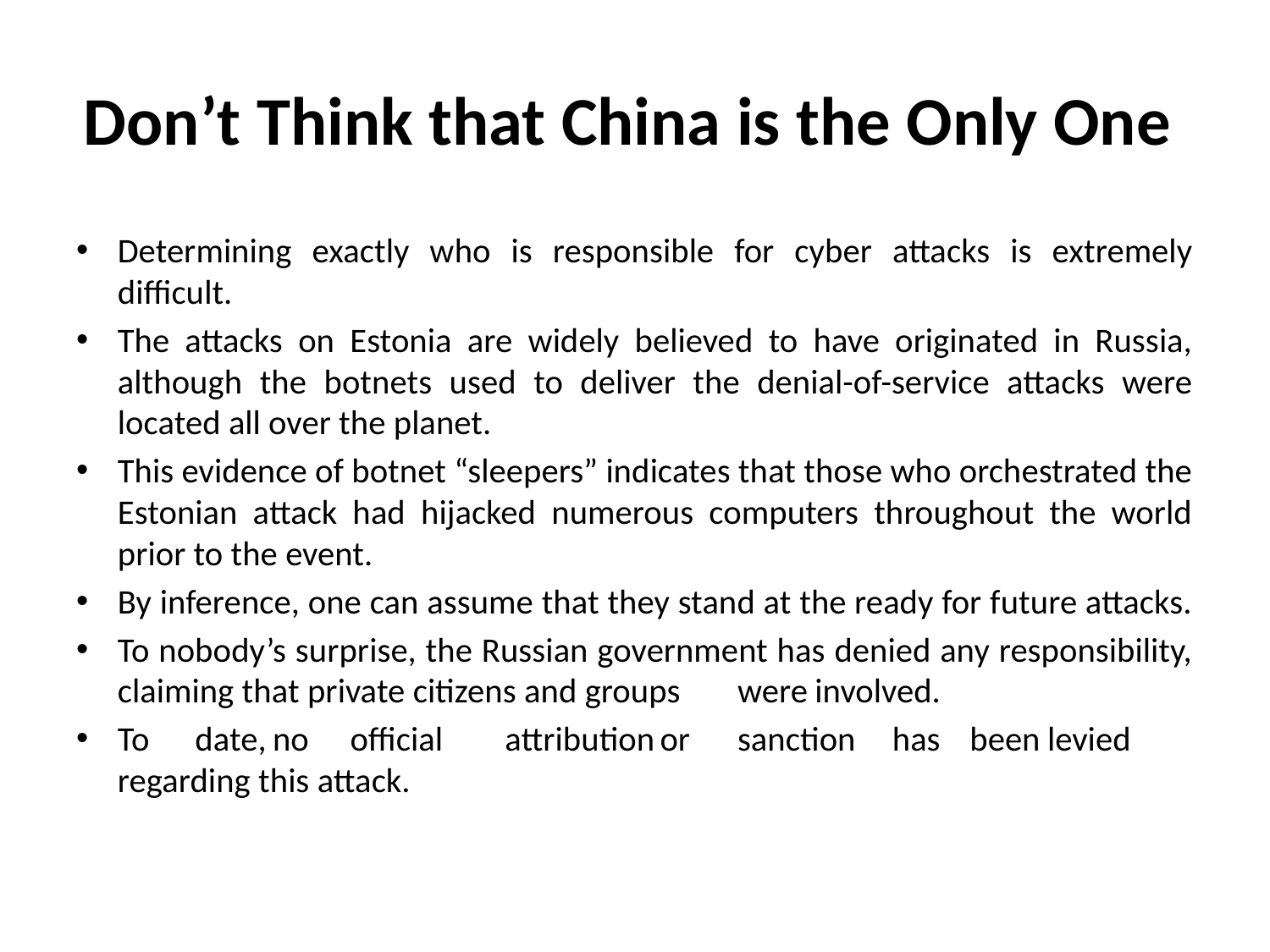

# Don’t Think that China is the Only One
Determining exactly who is responsible for cyber attacks is extremely difficult.
The attacks on Estonia are widely believed to have originated in Russia, although the botnets used to deliver the denial-of-service attacks were located all over the planet.
This evidence of botnet “sleepers” indicates that those who orchestrated the Estonian attack had hijacked numerous computers throughout the world prior to the event.
By inference, one can assume that they stand at the ready for future attacks.
To nobody’s surprise, the Russian government has denied any responsibility, claiming that private citizens and groups	were	involved.
To	date,	no	official	attribution	or	sanction	has	been	levied regarding this attack.